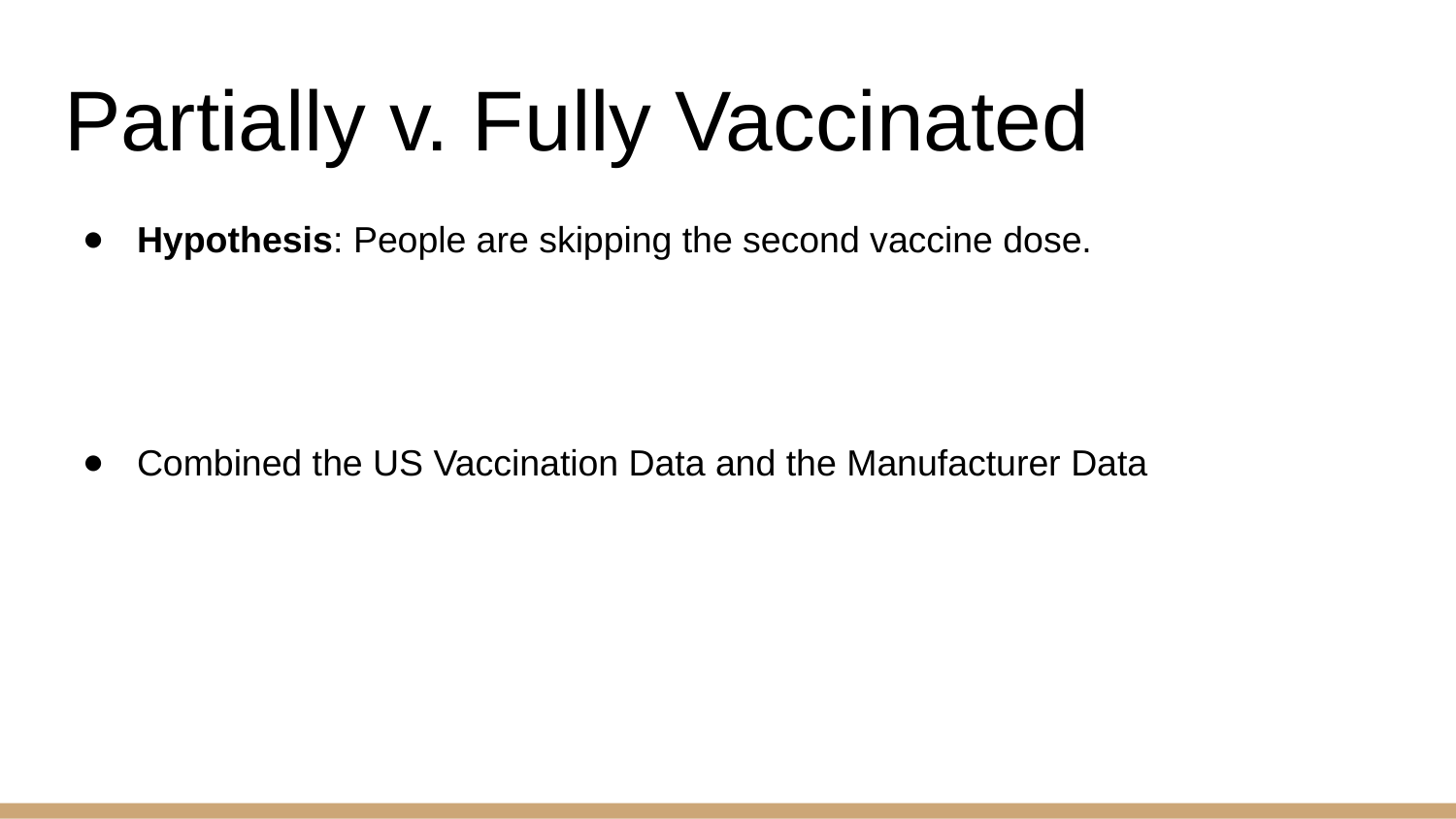

# Partially v. Fully Vaccinated
Hypothesis: People are skipping the second vaccine dose.

Combined the US Vaccination Data and the Manufacturer Data